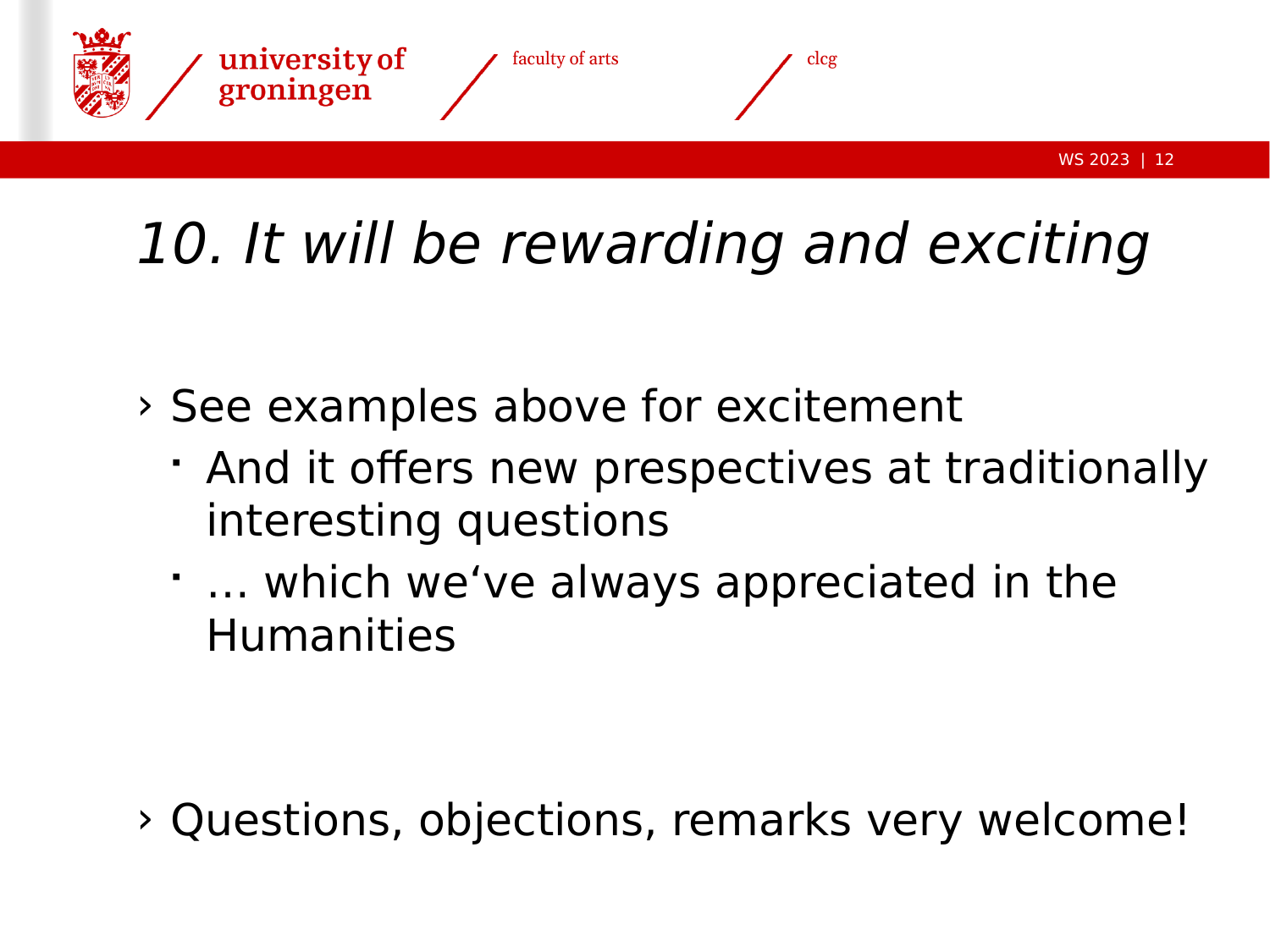

12
# 10. It will be rewarding and exciting

See examples above for excitement
And it offers new prespectives at traditionally interesting questions
… which we‘ve always appreciated in the Humanities

Questions, objections, remarks very welcome!